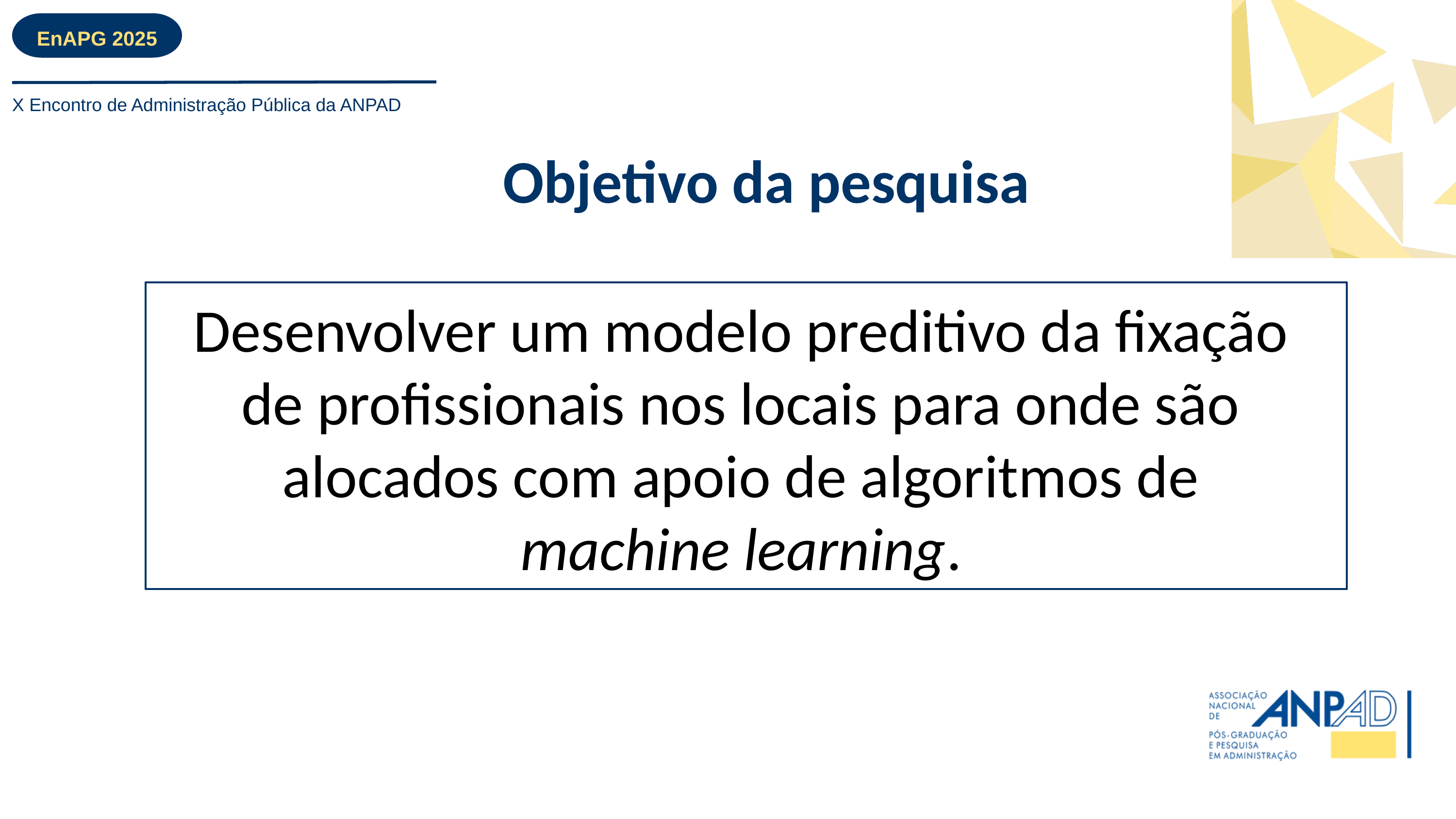

EnAPG 2025

X Encontro de Administração Pública da ANPAD
Objetivo da pesquisa

Desenvolver um modelo preditivo da fixação de profissionais nos locais para onde são alocados com apoio de algoritmos de machine learning.